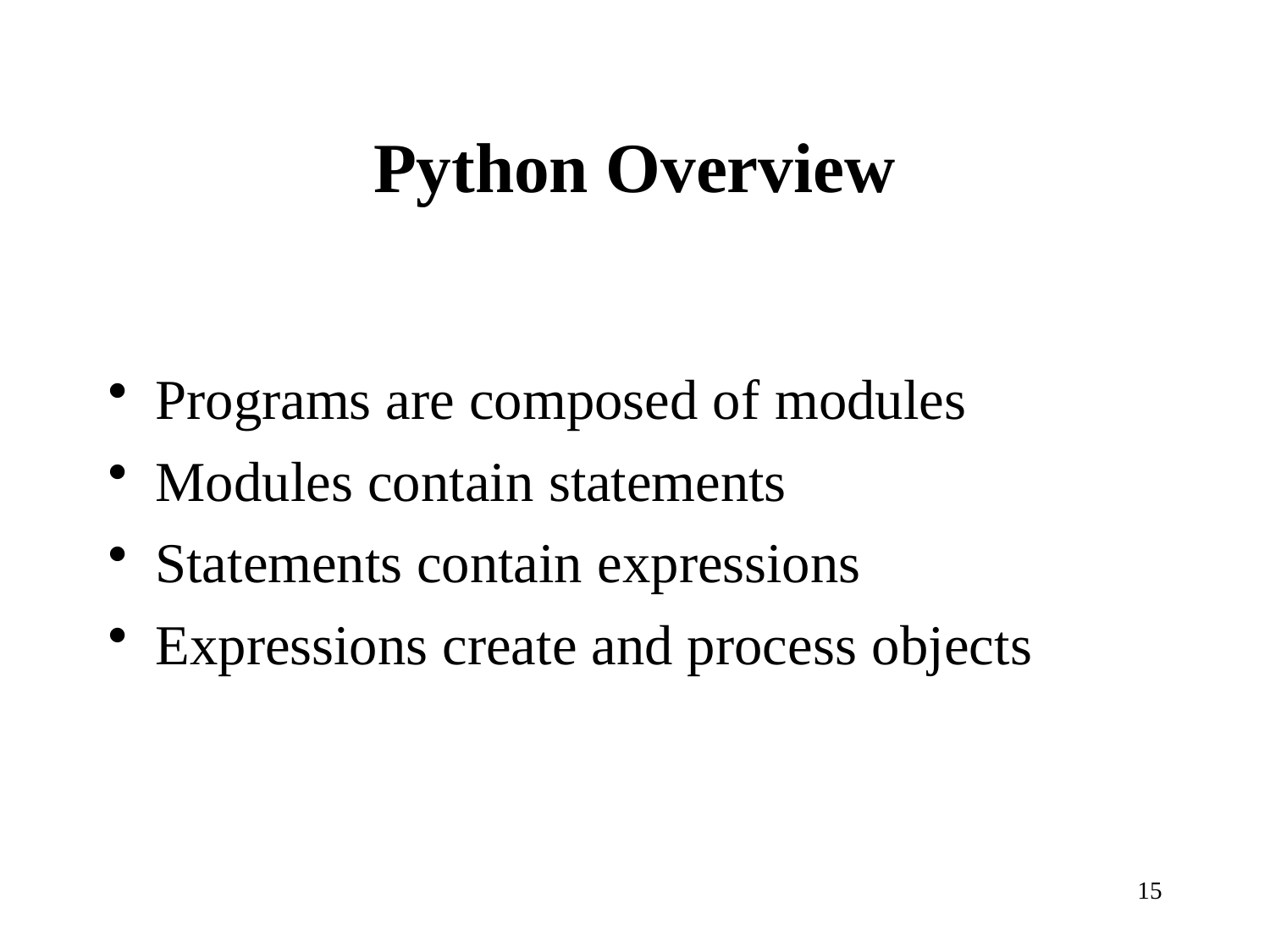

# Python Overview
Programs are composed of modules
Modules contain statements
Statements contain expressions
Expressions create and process objects
15